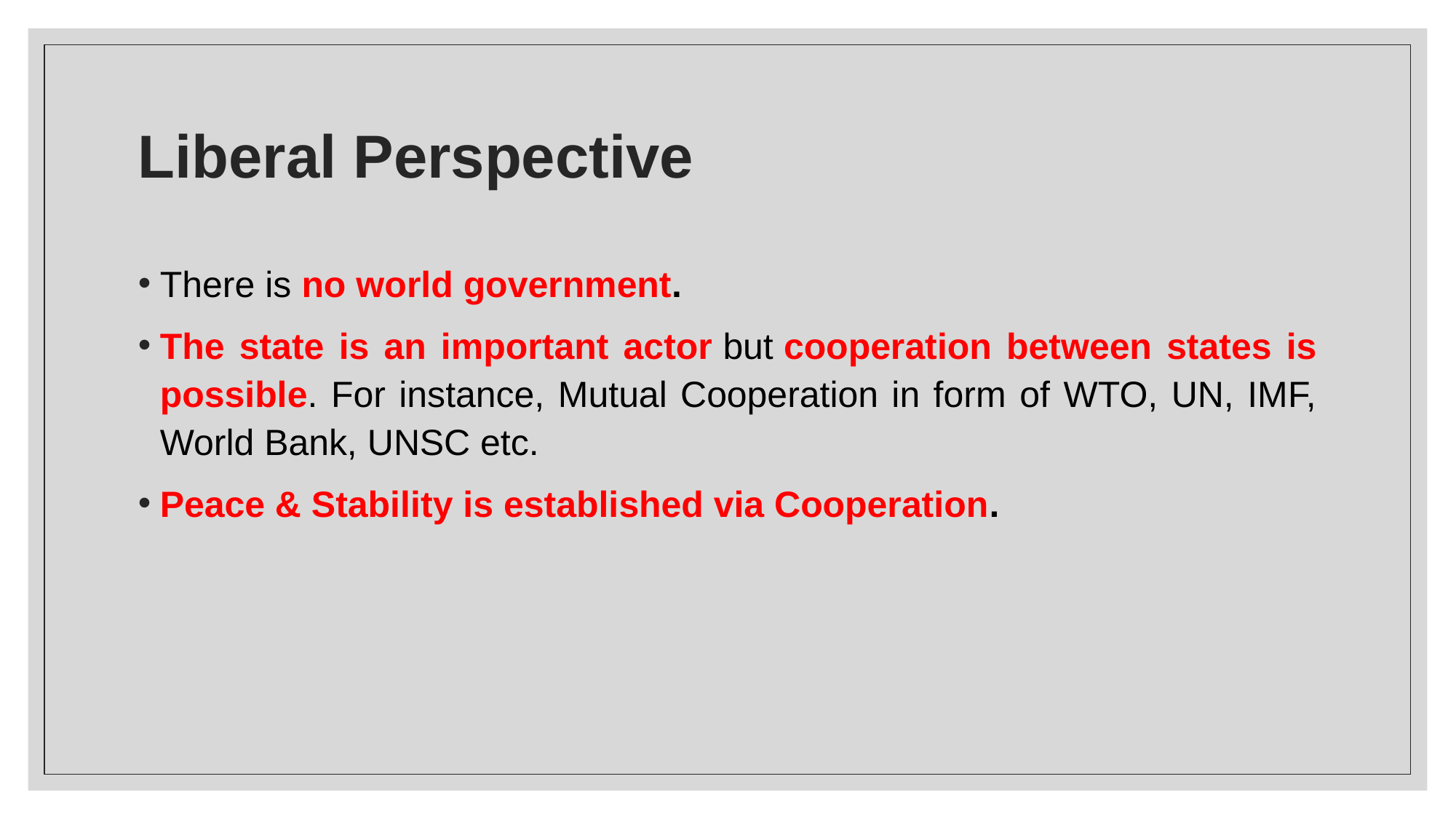

# Liberal Perspective
There is no world government.
The state is an important actor but cooperation between states is possible. For instance, Mutual Cooperation in form of WTO, UN, IMF, World Bank, UNSC etc.
Peace & Stability is established via Cooperation.